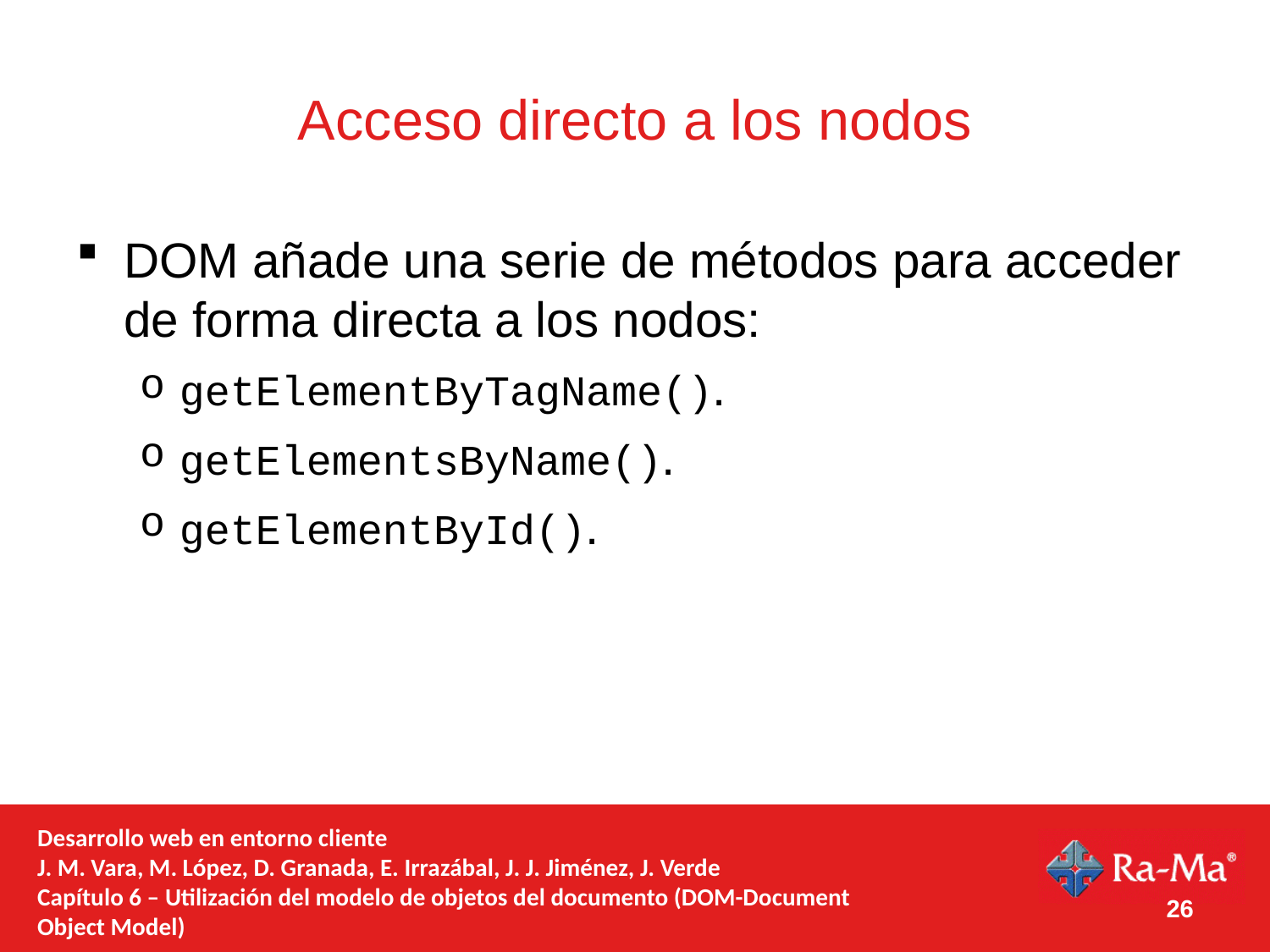

# Acceso directo a los nodos
DOM añade una serie de métodos para acceder de forma directa a los nodos:
getElementByTagName().
getElementsByName().
getElementById().

Desarrollo web en entorno cliente
J. M. Vara, M. López, D. Granada, E. Irrazábal, J. J. Jiménez, J. Verde
Capítulo 6 – Utilización del modelo de objetos del documento (DOM-Document Object Model)
26